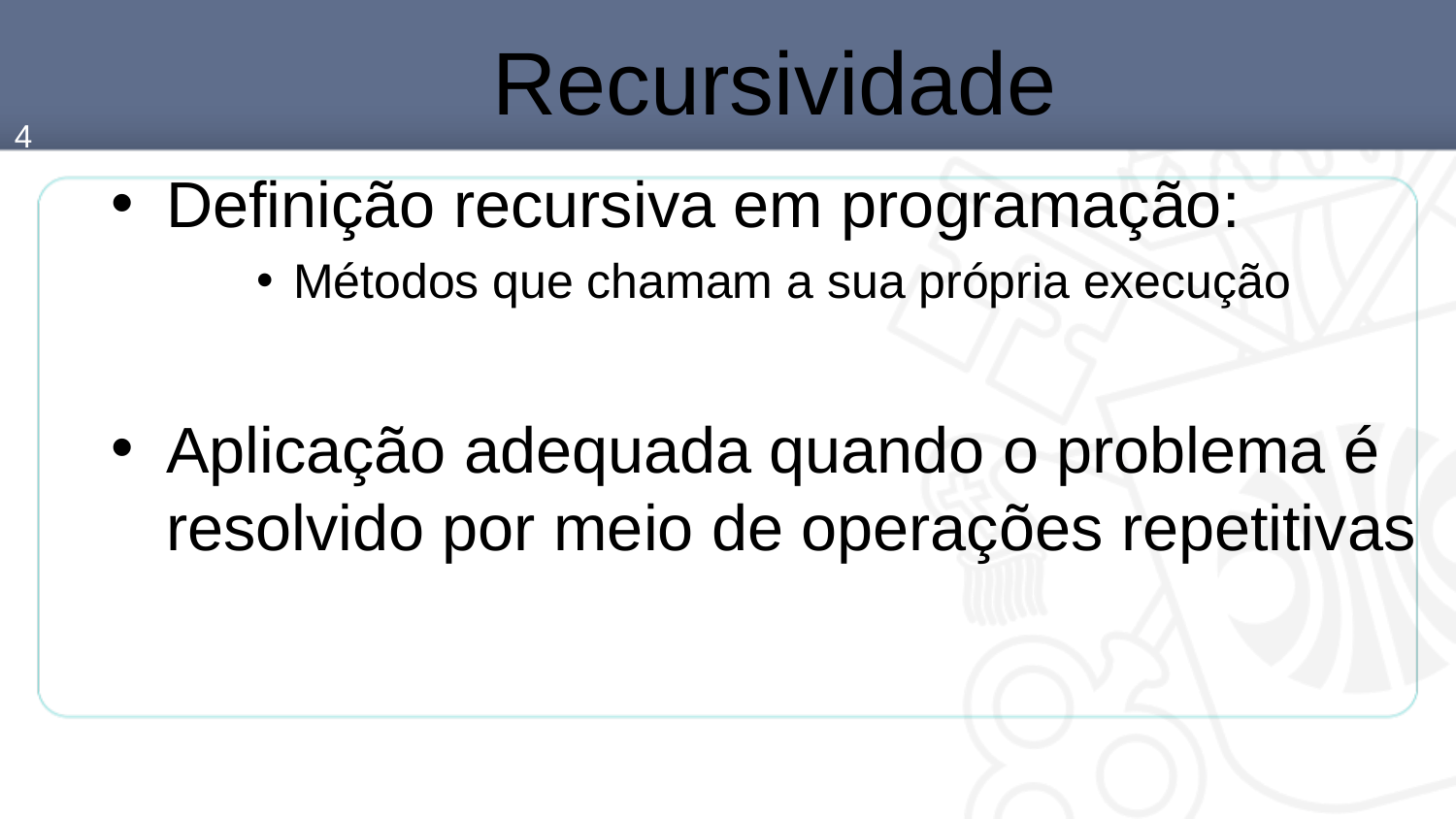

# Recursividade
4
Definição recursiva em programação:
Métodos que chamam a sua própria execução

Aplicação adequada quando o problema é resolvido por meio de operações repetitivas